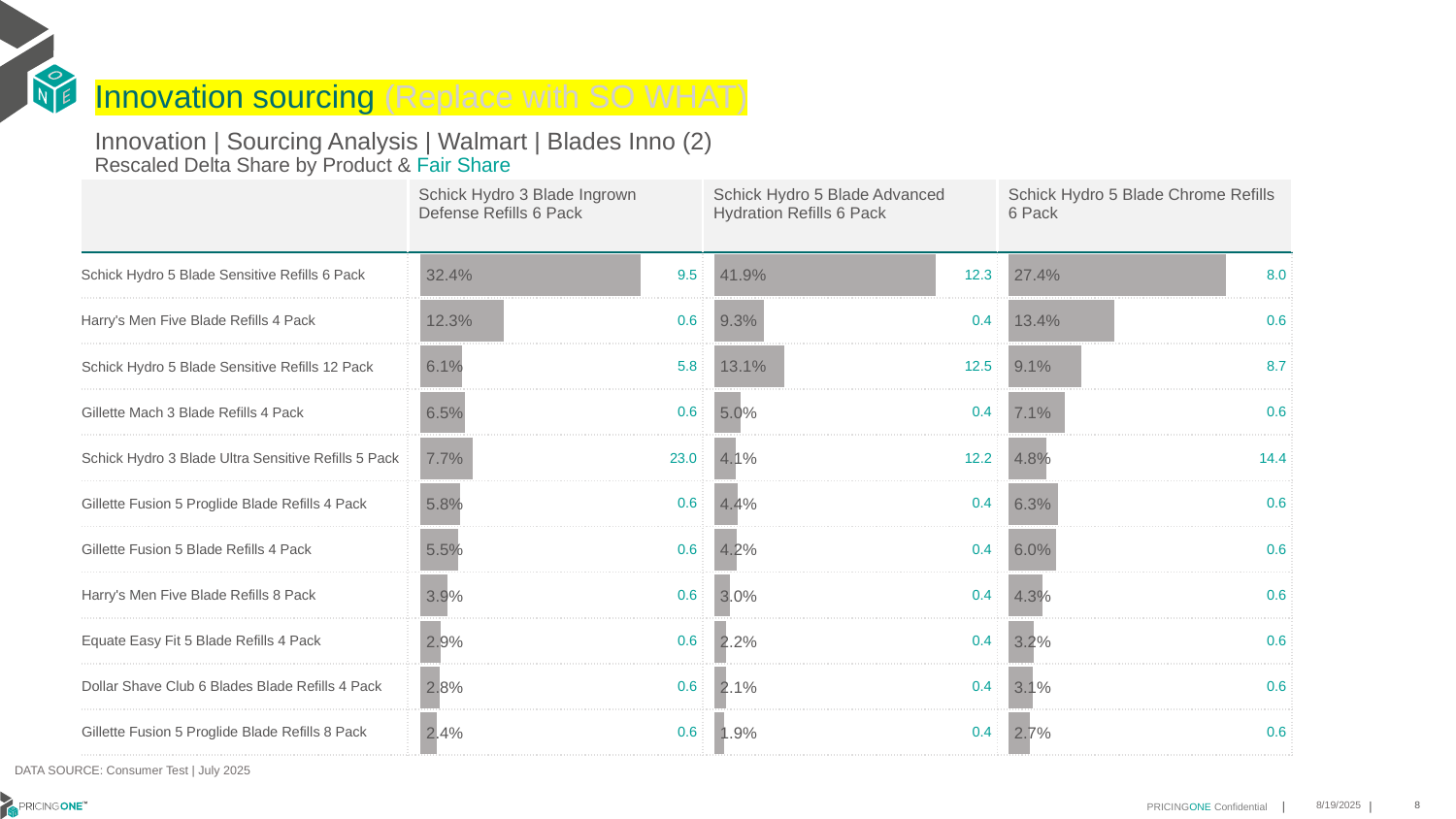

# Innovation sourcing (Replace with SO WHAT)
Innovation | Sourcing Analysis | Walmart | Blades Inno (2)
Rescaled Delta Share by Product & Fair Share
|  | Schick Hydro 3 Blade Ingrown Defense Refills 6 Pack | Schick Hydro 5 Blade Advanced Hydration Refills 6 Pack | Schick Hydro 5 Blade Chrome Refills 6 Pack |
| --- | --- | --- | --- |
| Schick Hydro 5 Blade Sensitive Refills 6 Pack | 9.5 | 12.3 | 8.0 |
| Harry's Men Five Blade Refills 4 Pack | 0.6 | 0.4 | 0.6 |
| Schick Hydro 5 Blade Sensitive Refills 12 Pack | 5.8 | 12.5 | 8.7 |
| Gillette Mach 3 Blade Refills 4 Pack | 0.6 | 0.4 | 0.6 |
| Schick Hydro 3 Blade Ultra Sensitive Refills 5 Pack | 23.0 | 12.2 | 14.4 |
| Gillette Fusion 5 Proglide Blade Refills 4 Pack | 0.6 | 0.4 | 0.6 |
| Gillette Fusion 5 Blade Refills 4 Pack | 0.6 | 0.4 | 0.6 |
| Harry's Men Five Blade Refills 8 Pack | 0.6 | 0.4 | 0.6 |
| Equate Easy Fit 5 Blade Refills 4 Pack | 0.6 | 0.4 | 0.6 |
| Dollar Shave Club 6 Blades Blade Refills 4 Pack | 0.6 | 0.4 | 0.6 |
| Gillette Fusion 5 Proglide Blade Refills 8 Pack | 0.6 | 0.4 | 0.6 |

### Chart

| Category | Schick Hydro 3 Blade Ingrown Defense Refills 6 Pack |
|---|---|
| Schick Hydro 5 Blade Sensitive Refills 6 Pack | 0.3243161584820191 |
| Harry's Men Five Blade Refills 4 Pack | 0.12291467979774018 |
| Schick Hydro 5 Blade Sensitive Refills 12 Pack | 0.06082391183696553 |
| Gillette Mach 3 Blade Refills 4 Pack | 0.06514546904904546 |
| Schick Hydro 3 Blade Ultra Sensitive Refills 5 Pack | 0.07697820768523778 |
| Gillette Fusion 5 Proglide Blade Refills 4 Pack | 0.05778071551454847 |
| Gillette Fusion 5 Blade Refills 4 Pack | 0.055110945963287146 |
| Harry's Men Five Blade Refills 8 Pack | 0.03927043479125828 |
| Equate Easy Fit 5 Blade Refills 4 Pack | 0.029308984894671646 |
| Dollar Shave Club 6 Blades Blade Refills 4 Pack | 0.02800416060380952 |
| Gillette Fusion 5 Proglide Blade Refills 8 Pack | 0.02437528792099213 |

### Chart

| Category | Schick Hydro 5 Blade Advanced Hydration Refills 6 Pack |
|---|---|
| Schick Hydro 5 Blade Sensitive Refills 6 Pack | 0.4188099462948794 |
| Harry's Men Five Blade Refills 4 Pack | 0.09342868078697626 |
| Schick Hydro 5 Blade Sensitive Refills 12 Pack | 0.1314242209258733 |
| Gillette Mach 3 Blade Refills 4 Pack | 0.04951819059428695 |
| Schick Hydro 3 Blade Ultra Sensitive Refills 5 Pack | 0.040915096481926615 |
| Gillette Fusion 5 Proglide Blade Refills 4 Pack | 0.043919640161666565 |
| Gillette Fusion 5 Blade Refills 4 Pack | 0.04189047076081316 |
| Harry's Men Five Blade Refills 8 Pack | 0.0298498475254784 |
| Equate Easy Fit 5 Blade Refills 4 Pack | 0.02227833021355448 |
| Dollar Shave Club 6 Blades Blade Refills 4 Pack | 0.021286611727140525 |
| Gillette Fusion 5 Proglide Blade Refills 8 Pack | 0.018527869064069804 |

### Chart

| Category | Schick Hydro 5 Blade Chrome Refills 6 Pack |
|---|---|
| Schick Hydro 5 Blade Sensitive Refills 6 Pack | 0.27409963390613945 |
| Harry's Men Five Blade Refills 4 Pack | 0.1339598864664254 |
| Schick Hydro 5 Blade Sensitive Refills 12 Pack | 0.09147782688875351 |
| Gillette Mach 3 Blade Refills 4 Pack | 0.07099706566222168 |
| Schick Hydro 3 Blade Ultra Sensitive Refills 5 Pack | 0.0482138721902613 |
| Gillette Fusion 5 Proglide Blade Refills 4 Pack | 0.06297325268813066 |
| Gillette Fusion 5 Blade Refills 4 Pack | 0.06006279961879246 |
| Harry's Men Five Blade Refills 8 Pack | 0.042799325659459965 |
| Equate Easy Fit 5 Blade Refills 4 Pack | 0.031941272690536225 |
| Dollar Shave Club 6 Blades Blade Refills 4 Pack | 0.030518719808687356 |
| Gillette Fusion 5 Proglide Blade Refills 8 Pack | 0.02656583489772849 |
DATA SOURCE: Consumer Test | July 2025

8/19/2025
8